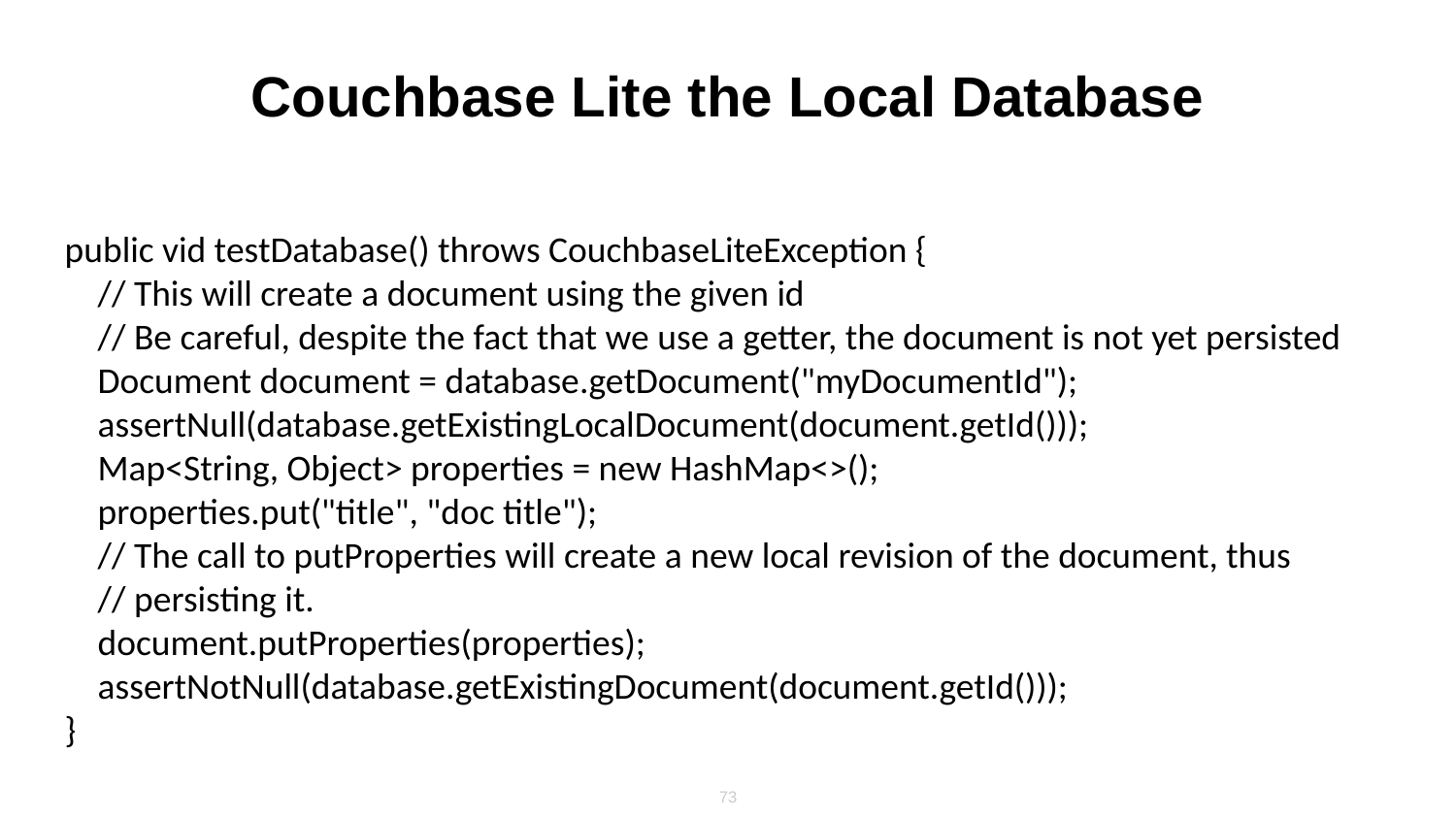

# Couchbase Lite the Local Database

    public vid testDatabase() throws CouchbaseLiteException {
        // This will create a document using the given id
        // Be careful, despite the fact that we use a getter, the document is not yet persisted
        Document document = database.getDocument("myDocumentId");
        assertNull(database.getExistingLocalDocument(document.getId()));
        Map<String, Object> properties = new HashMap<>();
        properties.put("title", "doc title");
        // The call to putProperties will create a new local revision of the document, thus
        // persisting it.
        document.putProperties(properties);
        assertNotNull(database.getExistingDocument(document.getId()));
    }

73